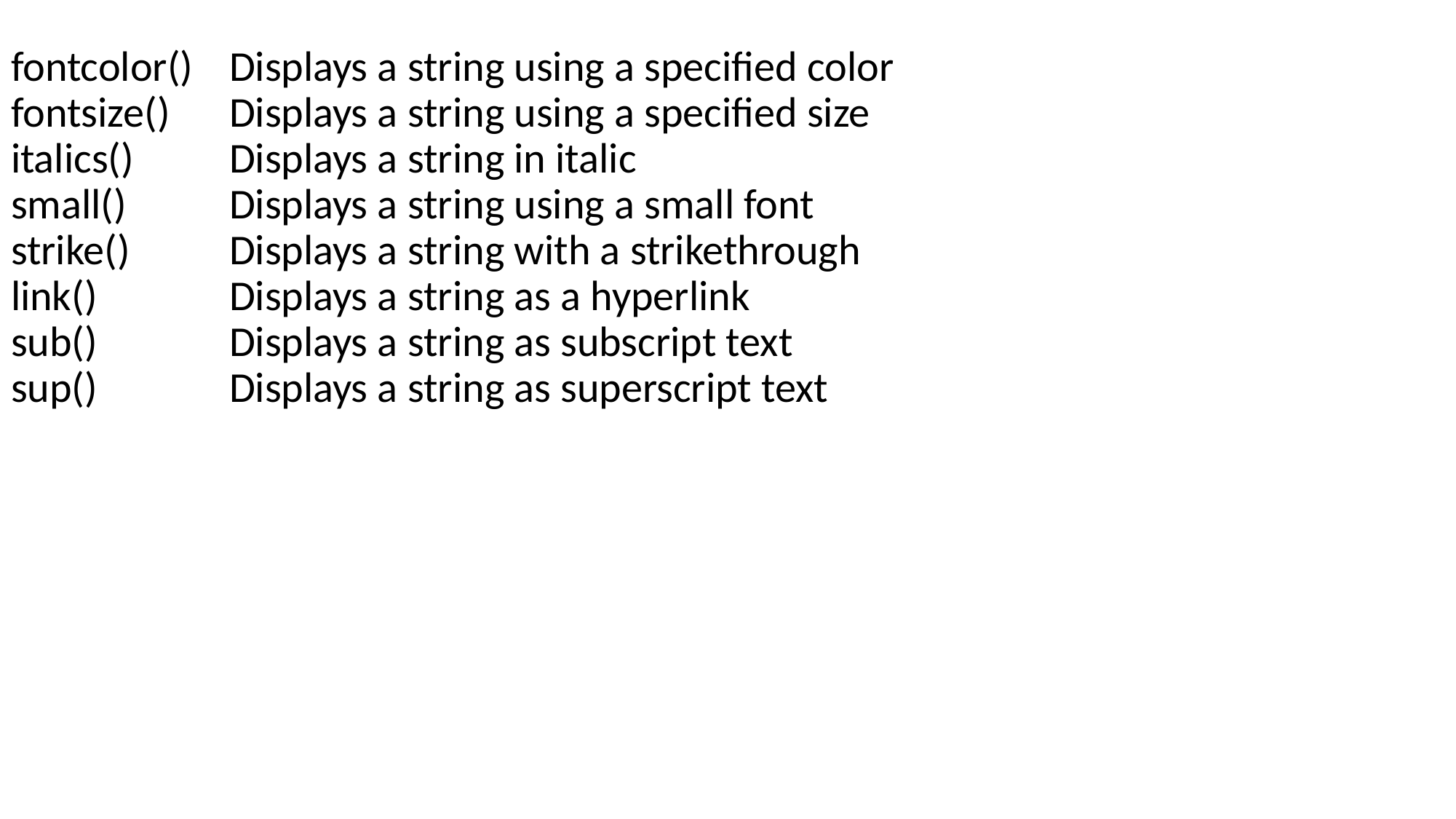

fontcolor()	Displays a string using a specified color
fontsize()	Displays a string using a specified size
italics()	Displays a string in italic
small()	Displays a string using a small font
strike()	Displays a string with a strikethrough
link()		Displays a string as a hyperlink
sub()		Displays a string as subscript text
sup()		Displays a string as superscript text